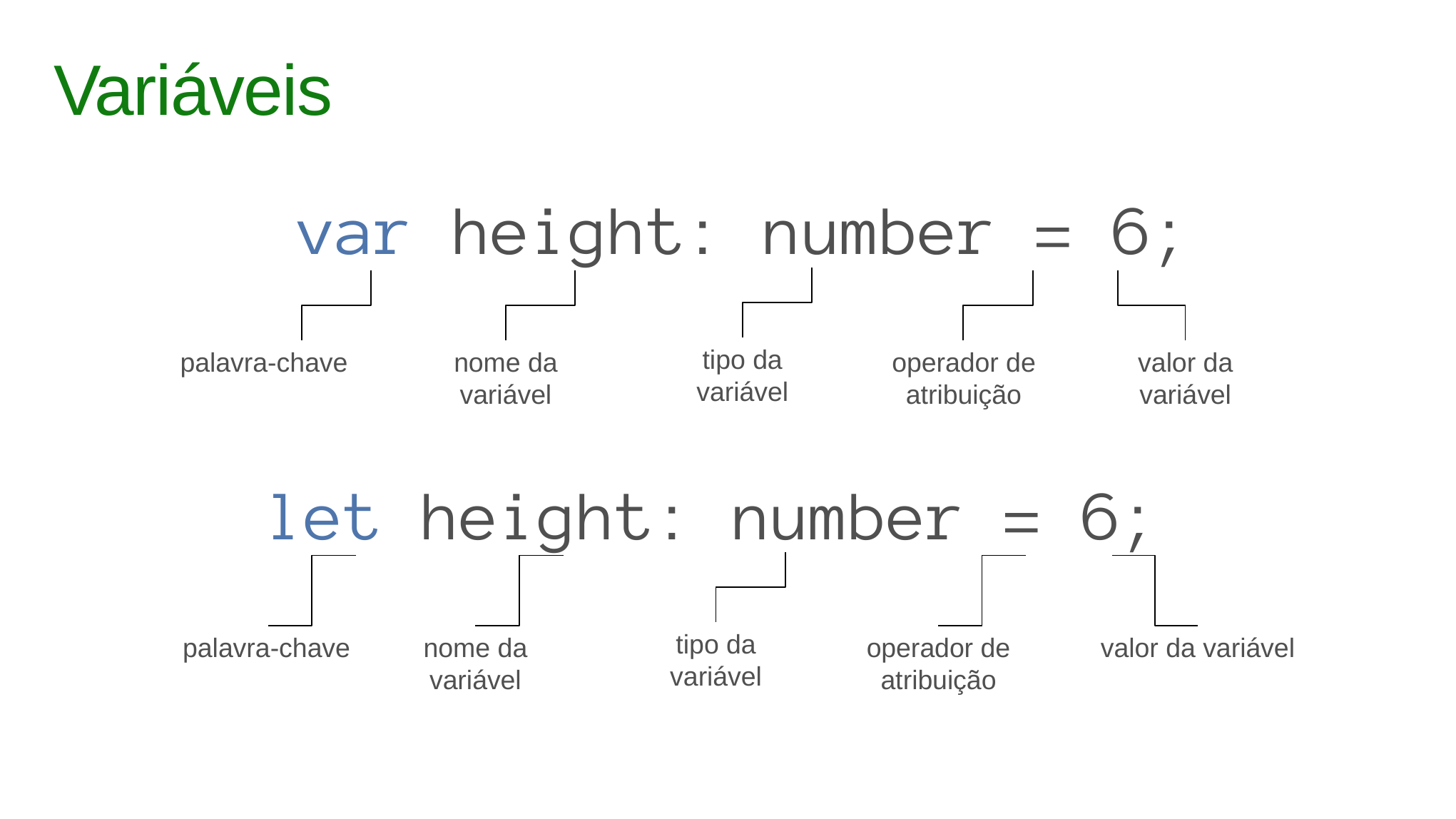

# Variáveis
var height: number = 6;
operador de atribuição
valor da variável
palavra-chave
nome da variável
tipo da variável
let height: number = 6;
operador de atribuição
valor da variável
palavra-chave
nome da variável
tipo da variável